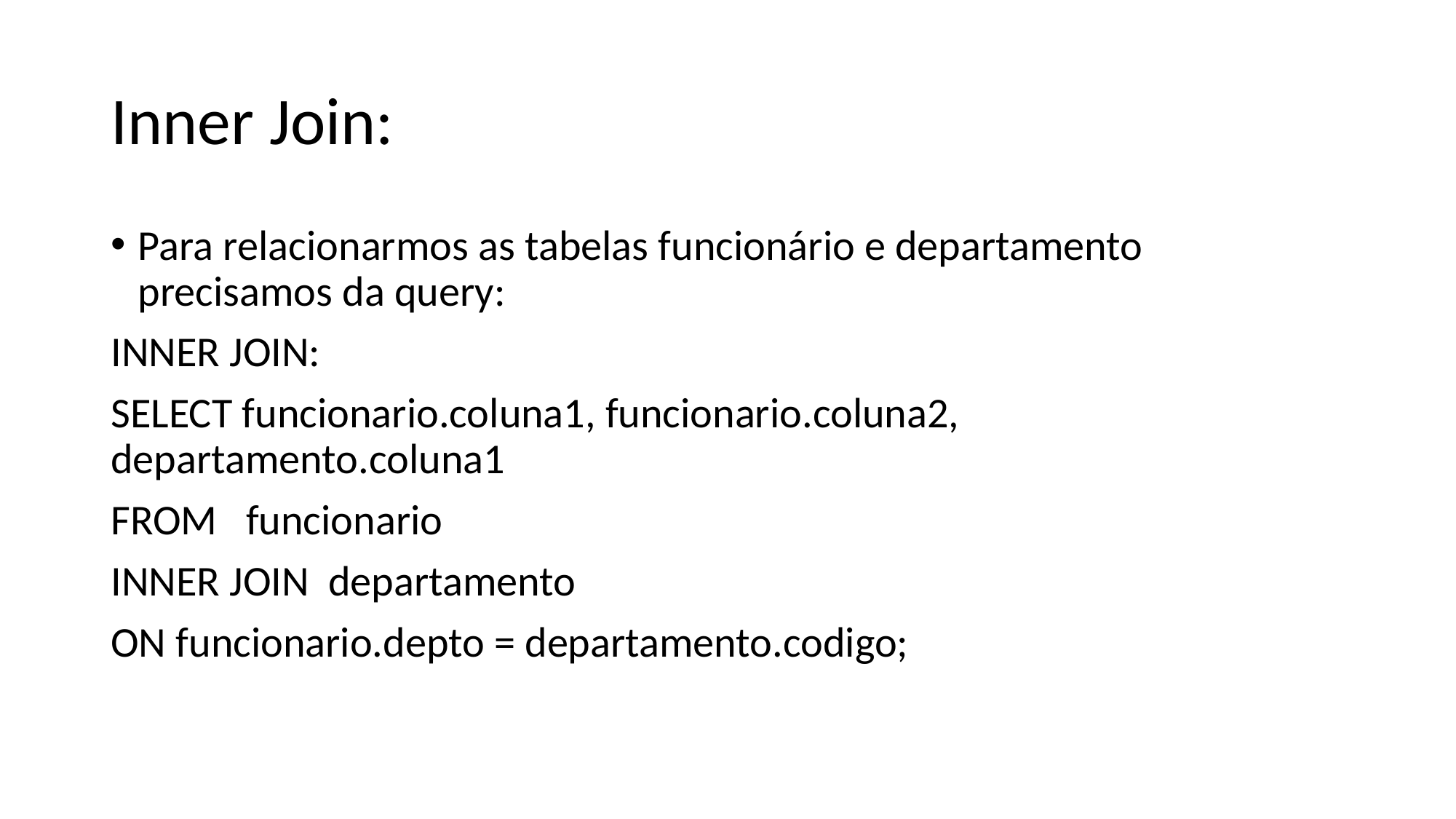

# Inner Join:
Para relacionarmos as tabelas funcionário e departamento precisamos da query:
INNER JOIN:
SELECT funcionario.coluna1, funcionario.coluna2, departamento.coluna1
FROM   funcionario
INNER JOIN  departamento
ON funcionario.depto = departamento.codigo;